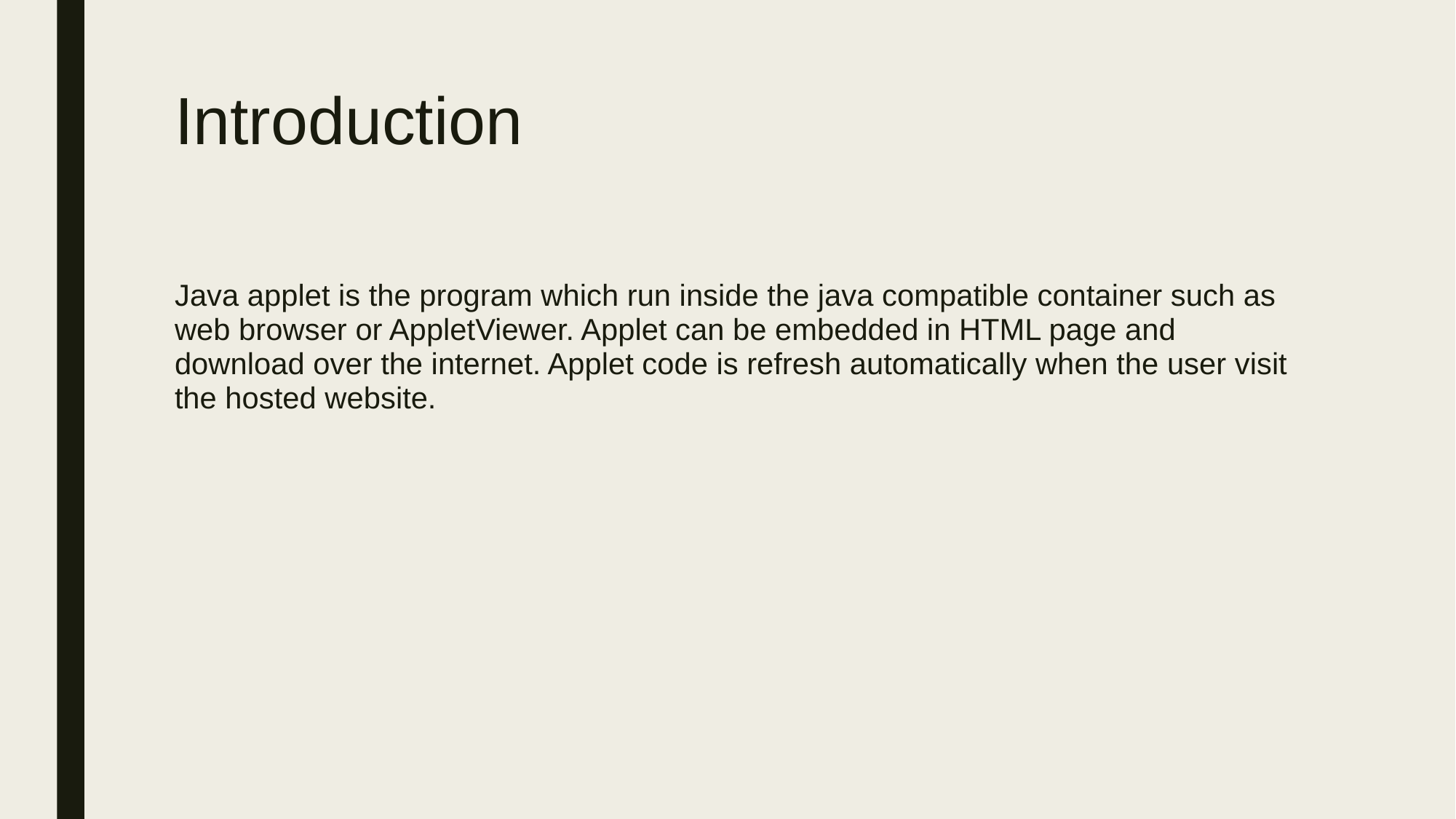

# Introduction
Java applet is the program which run inside the java compatible container such as web browser or AppletViewer. Applet can be embedded in HTML page and download over the internet. Applet code is refresh automatically when the user visit the hosted website.